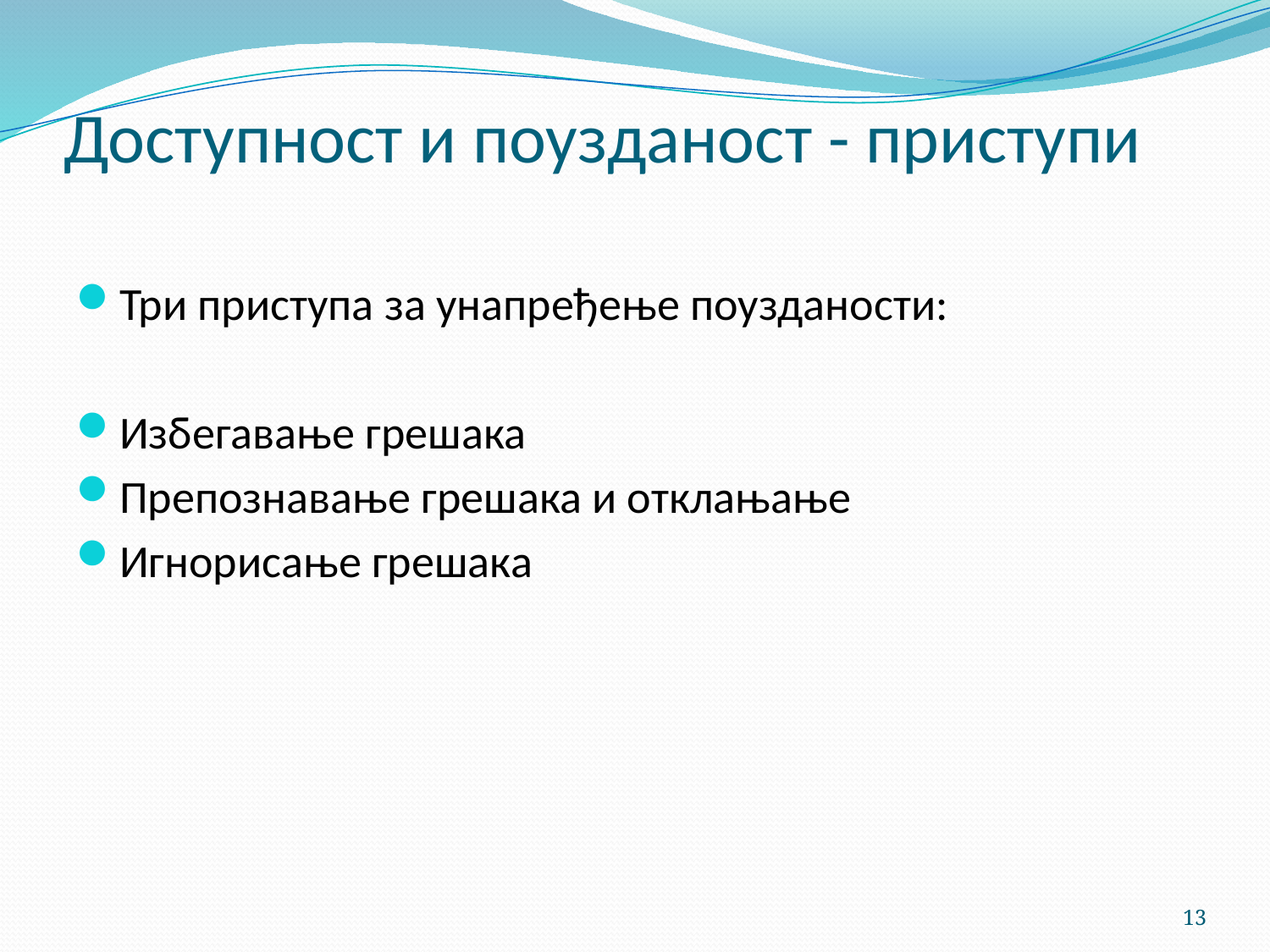

# Доступност и поузданост - приступи
Три приступа за унапређење поузданости:

Избегавање грешака
Препознавање грешака и отклањање
Игнорисање грешака
13